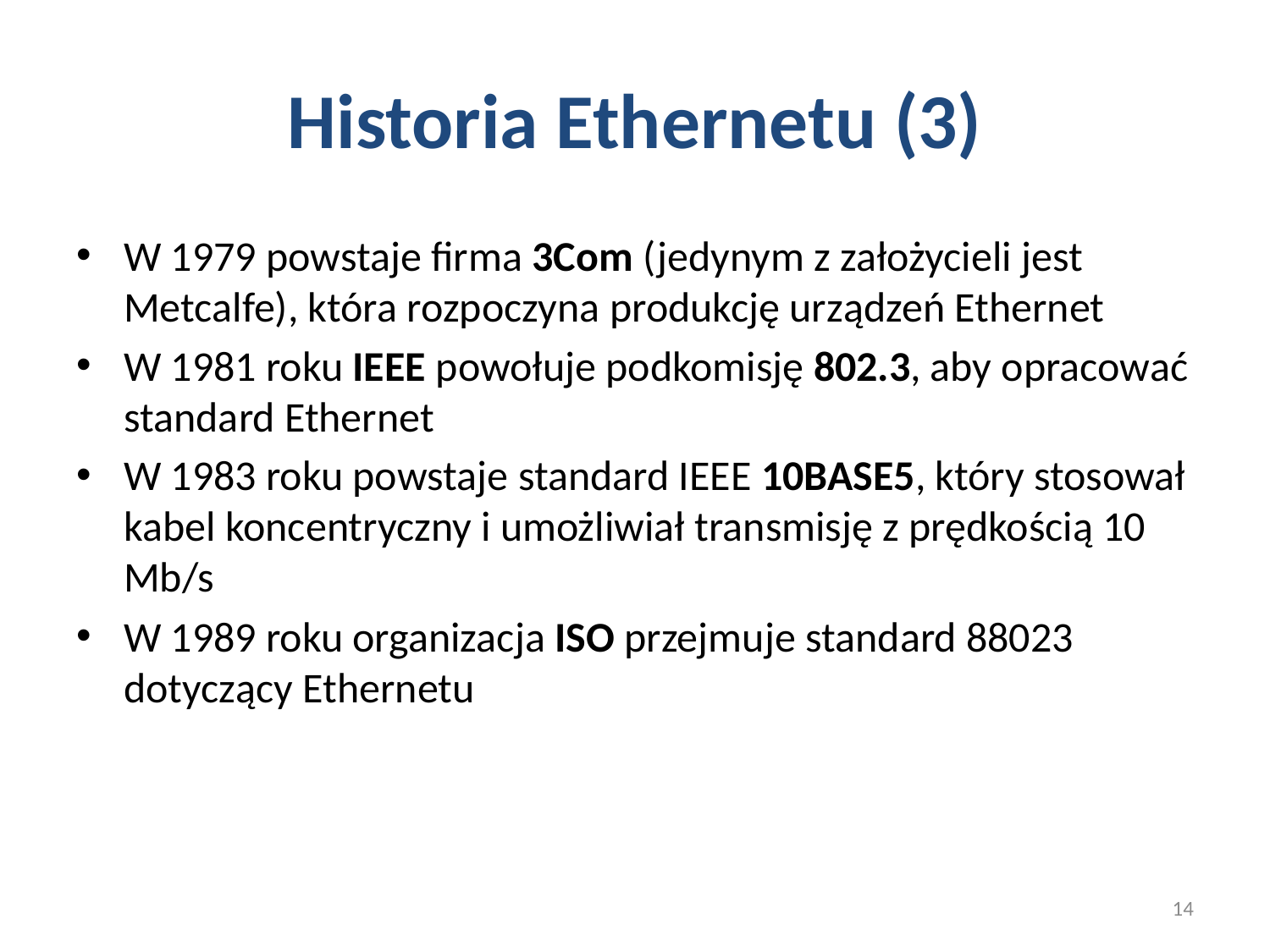

# Historia Ethernetu (3)
W 1979 powstaje firma 3Com (jedynym z założycieli jest Metcalfe), która rozpoczyna produkcję urządzeń Ethernet
W 1981 roku IEEE powołuje podkomisję 802.3, aby opracować standard Ethernet
W 1983 roku powstaje standard IEEE 10BASE5, który stosował kabel koncentryczny i umożliwiał transmisję z prędkością 10 Mb/s
W 1989 roku organizacja ISO przejmuje standard 88023 dotyczący Ethernetu

14